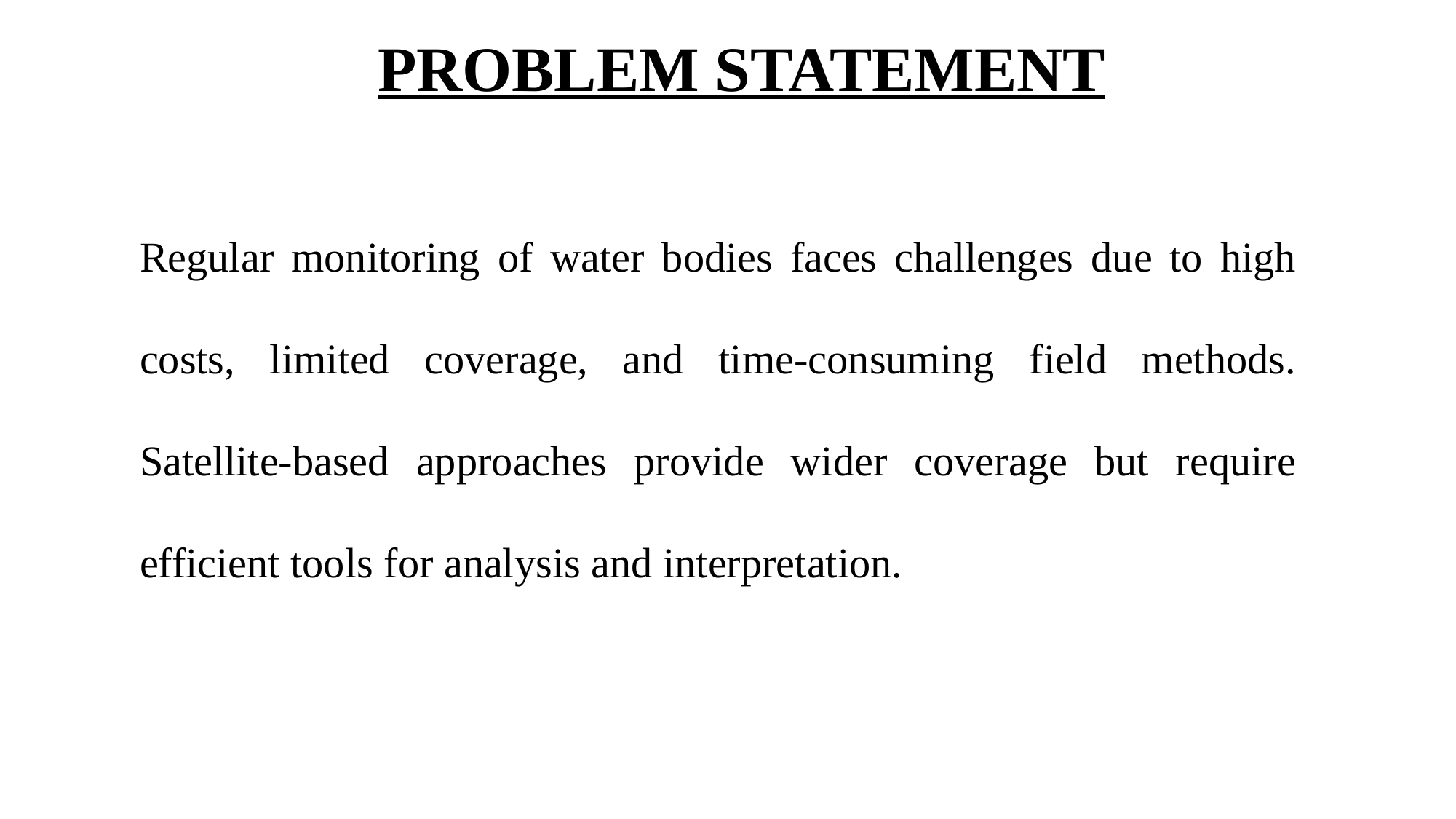

PROBLEM STATEMENT
Regular monitoring of water bodies faces challenges due to high costs, limited coverage, and time-consuming field methods. Satellite-based approaches provide wider coverage but require efficient tools for analysis and interpretation.